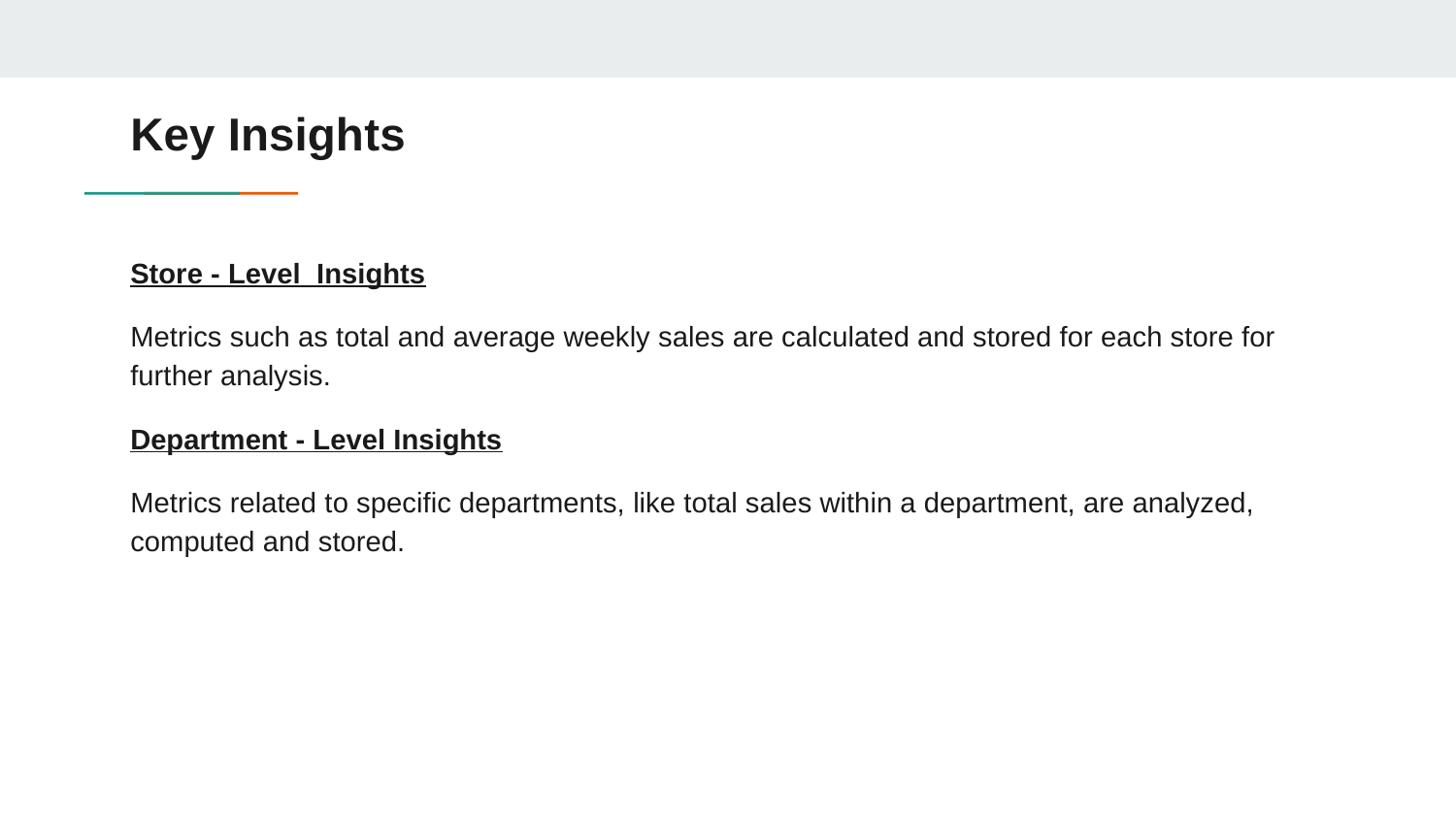

# Key Insights
Store - Level  Insights
Metrics such as total and average weekly sales are calculated and stored for each store for further analysis.
Department - Level Insights
Metrics related to specific departments, like total sales within a department, are analyzed, computed and stored.